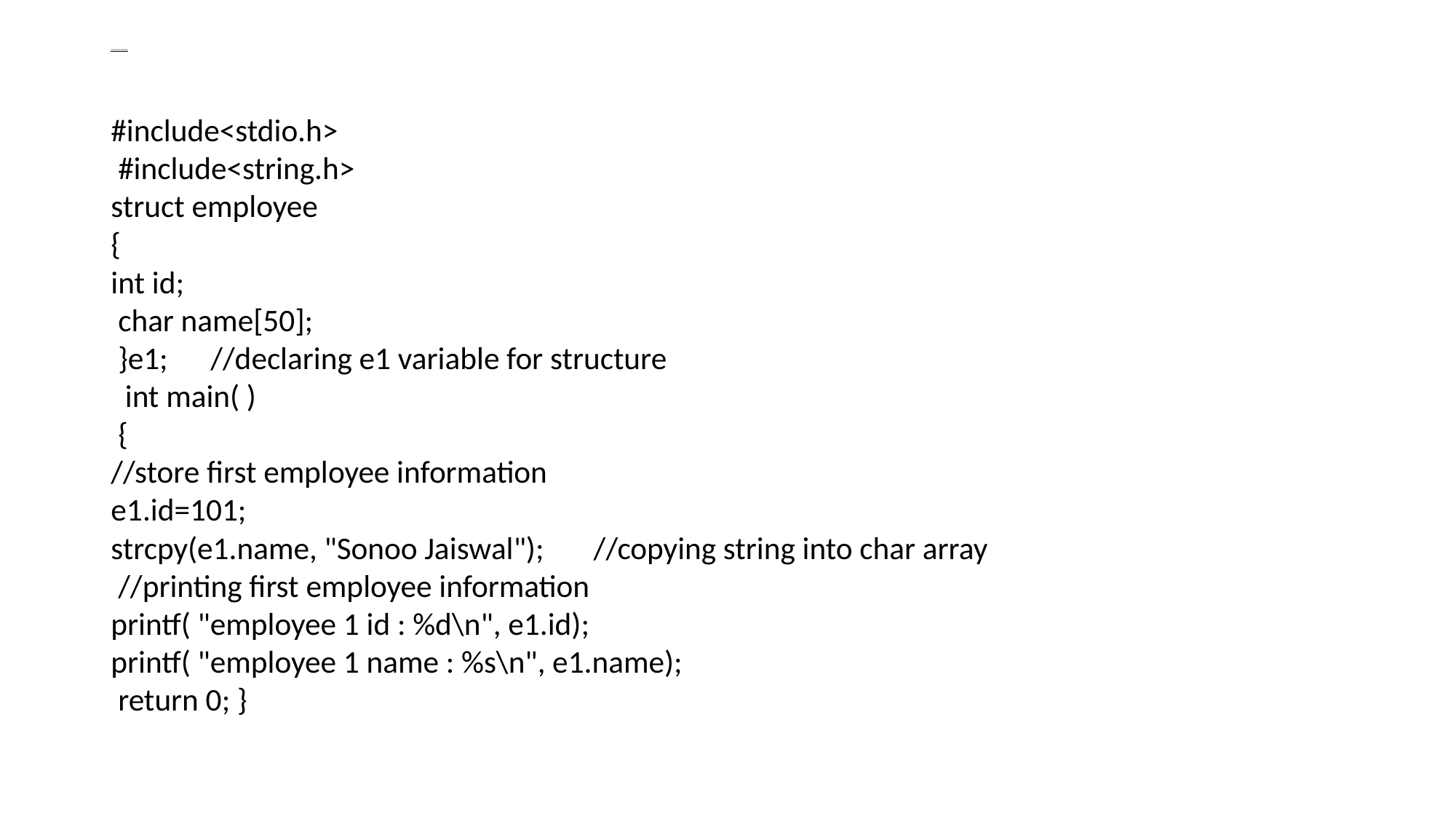

# C Structure example

#include<stdio.h>
 #include<string.h>
struct employee
{
int id;
 char name[50];
 }e1;      //declaring e1 variable for structure
  int main( )
 {
//store first employee information
e1.id=101;
strcpy(e1.name, "Sonoo Jaiswal");       //copying string into char array
 //printing first employee information
printf( "employee 1 id : %d\n", e1.id);
printf( "employee 1 name : %s\n", e1.name);
 return 0; }